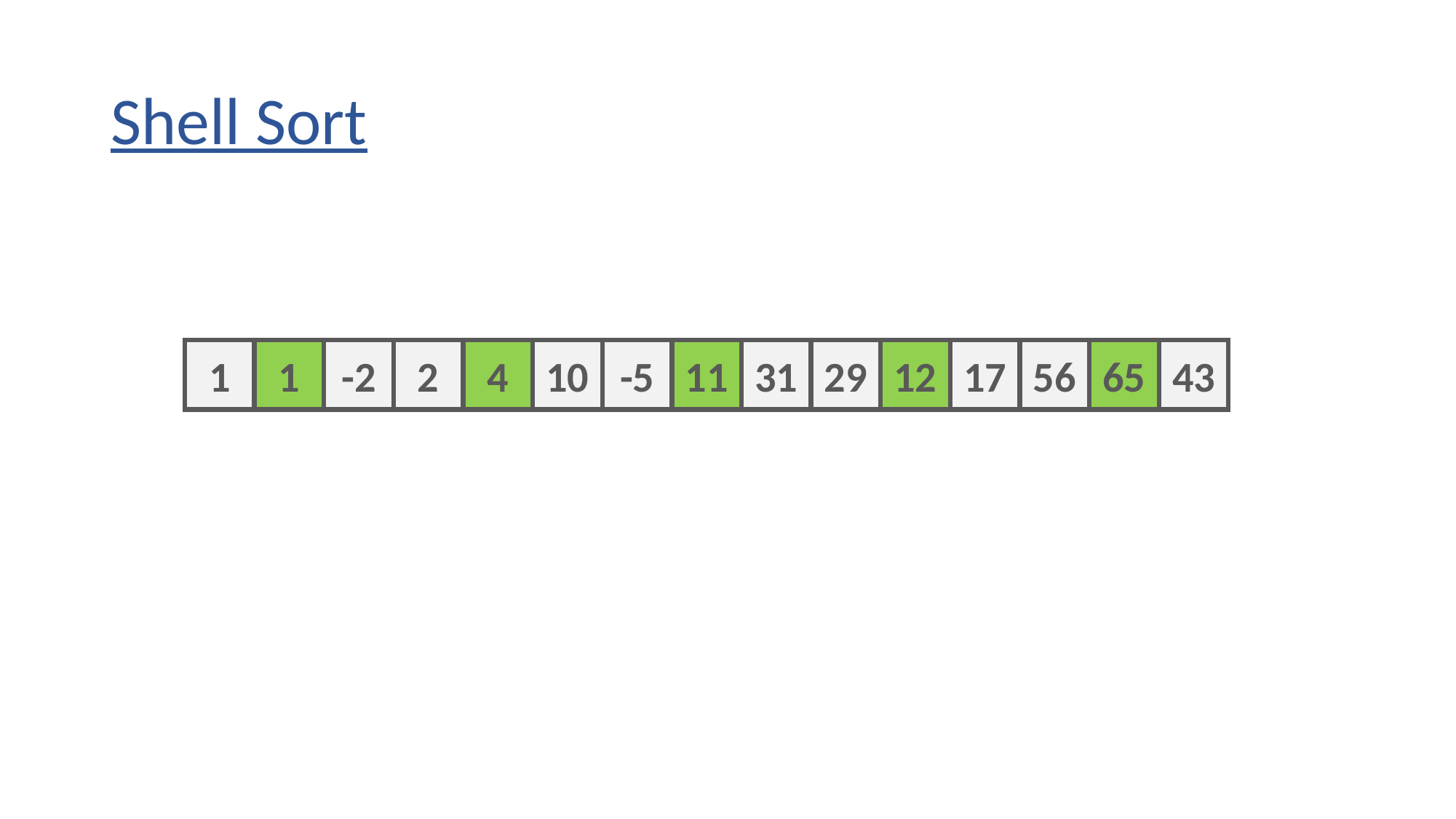

# Shell Sort
1
1
-2
2
4
10
-5
11
31
29
12
17
56
65
43